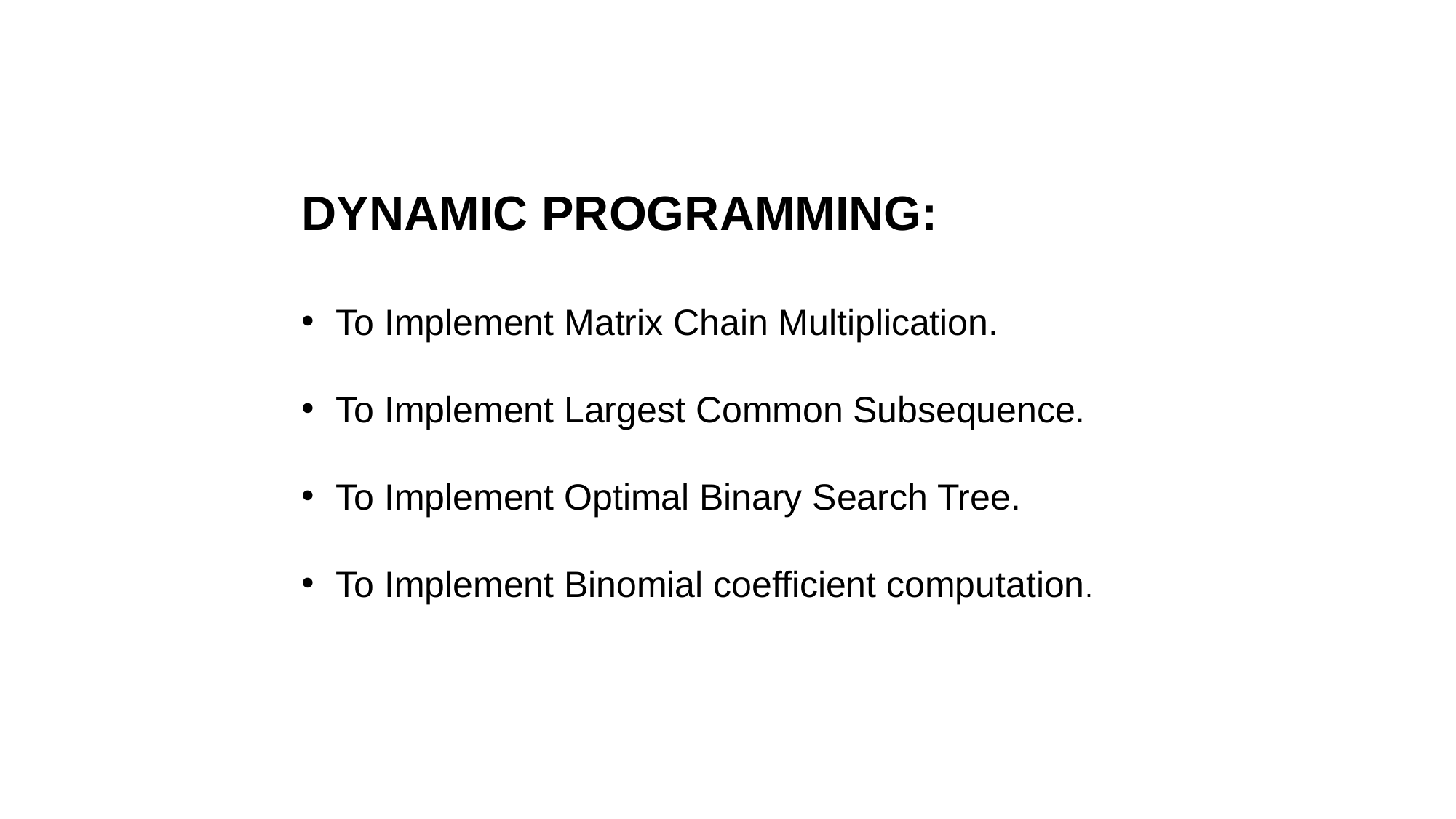

DYNAMIC PROGRAMMING:

To Implement Matrix Chain Multiplication.

To Implement Largest Common Subsequence.

To Implement Optimal Binary Search Tree.

To Implement Binomial coefficient computation.